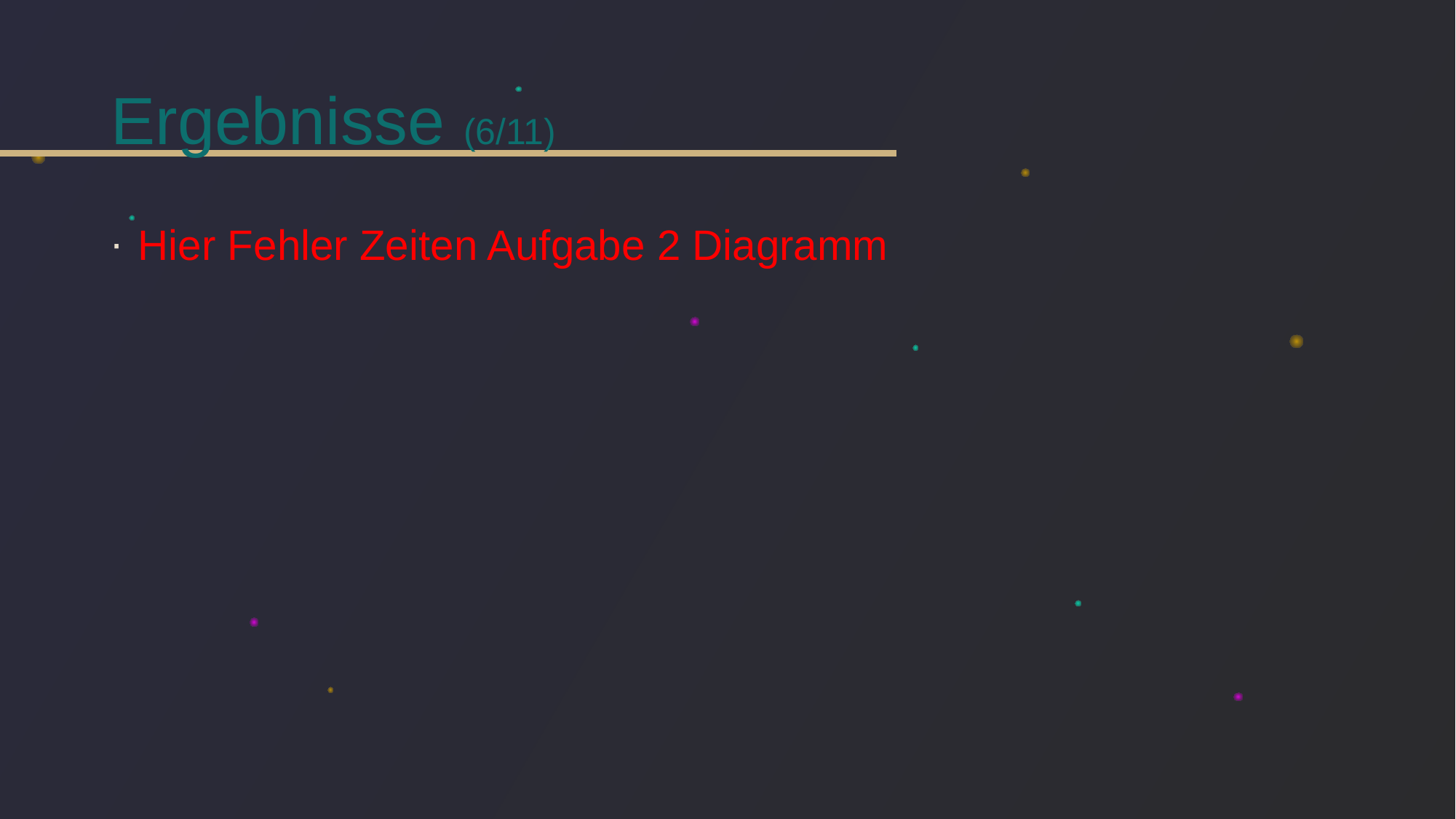

# Ergebnisse (6/11)
Hier Fehler Zeiten Aufgabe 2 Diagramm